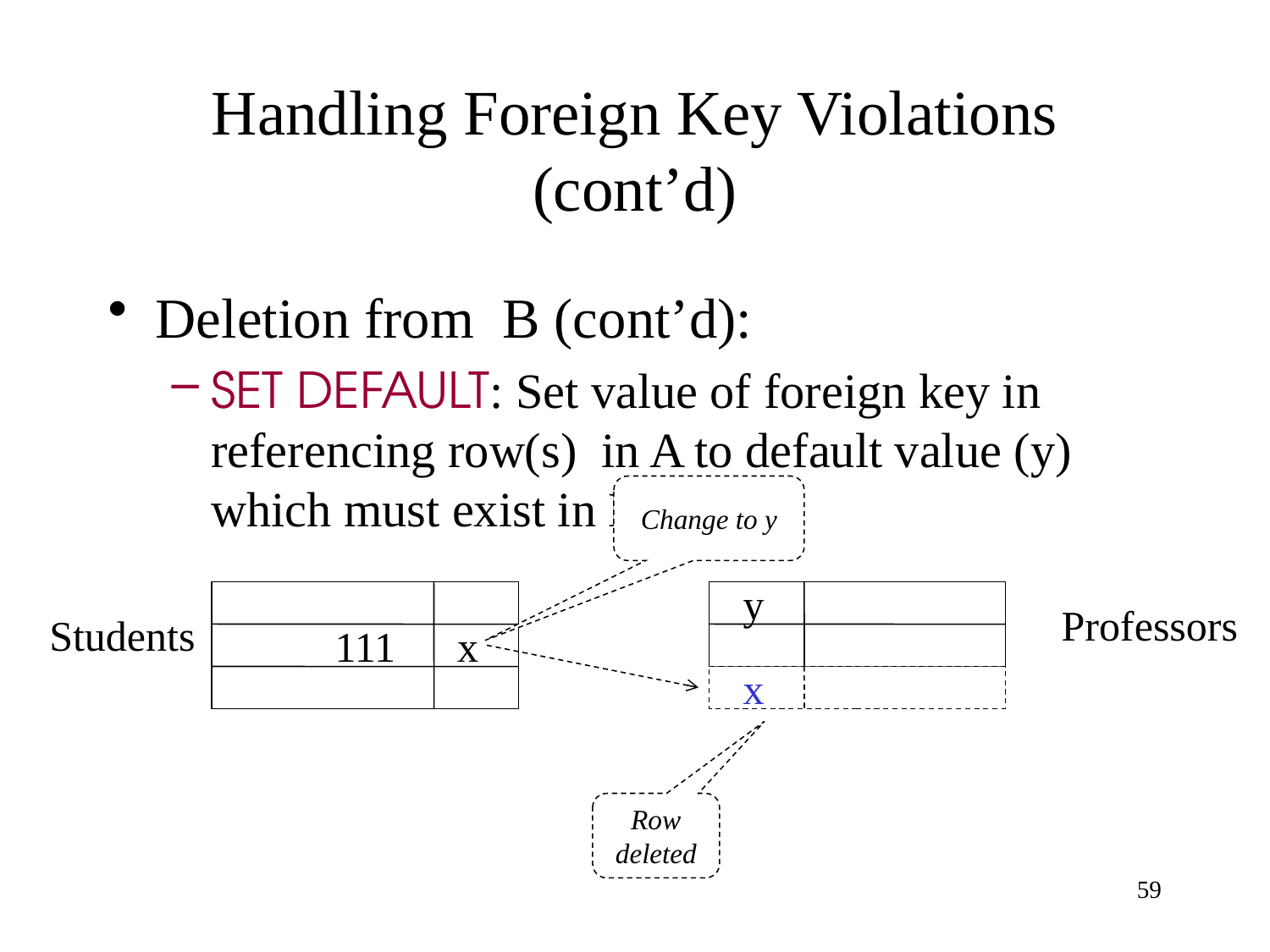

# Handling Foreign Key Violations (cont’d)
Deletion from  B (cont’d):
SET DEFAULT: Set value of foreign key in referencing row(s)  in A to default value (y) which must exist in B
Change to y
y
111

Professors
Students
x

x

Row deleted
59